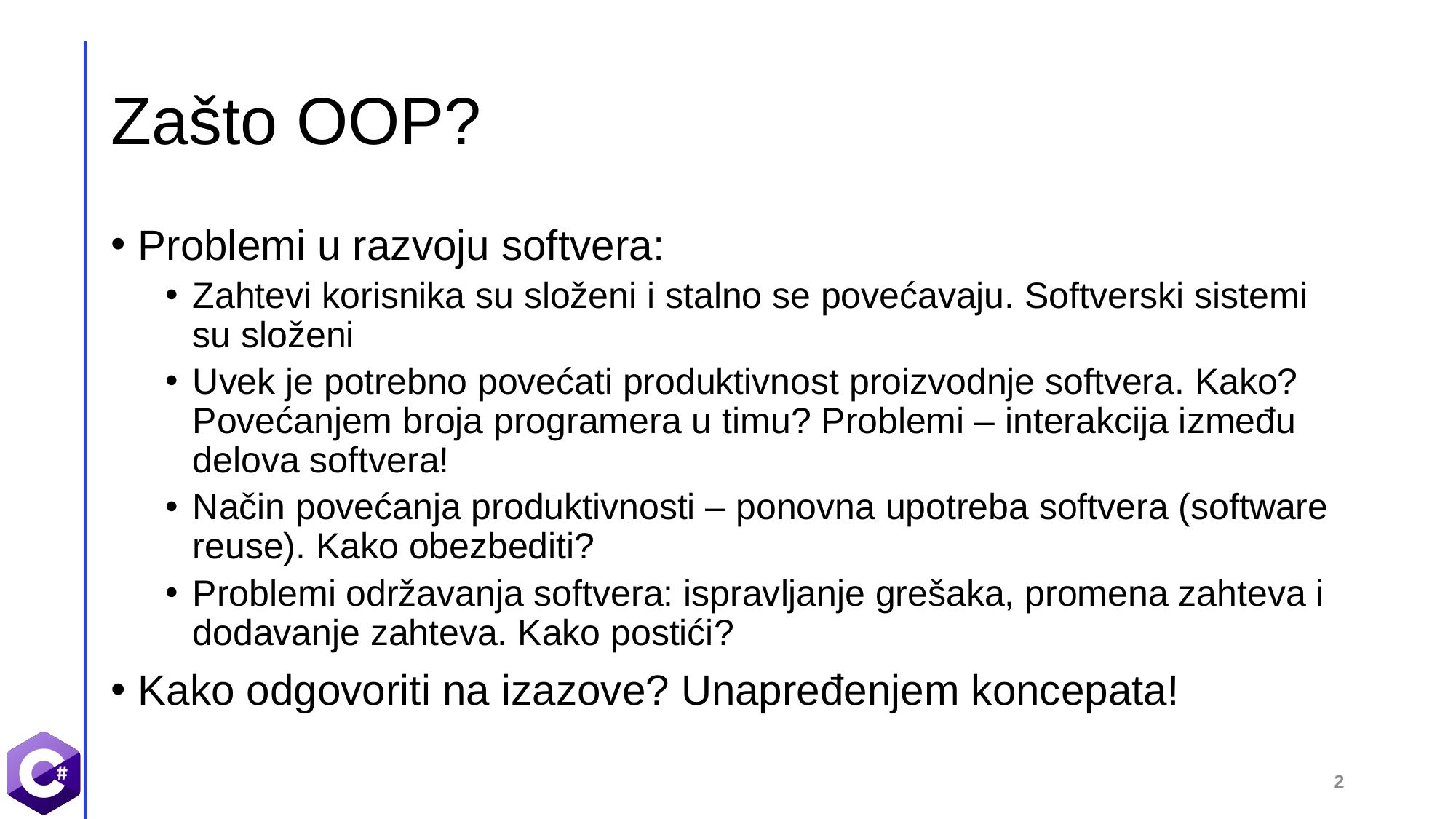

# Zašto OOP?
Problemi u razvoju softvera:
Zahtevi korisnika su složeni i stalno se povećavaju. Softverski sistemi su složeni
Uvek je potrebno povećati produktivnost proizvodnje softvera. Kako? Povećanjem broja programera u timu? Problemi – interakcija između delova softvera!
Način povećanja produktivnosti – ponovna upotreba softvera (software reuse). Kako obezbediti?
Problemi održavanja softvera: ispravljanje grešaka, promena zahteva i dodavanje zahteva. Kako postići?
Kako odgovoriti na izazove? Unapređenjem koncepata!
2